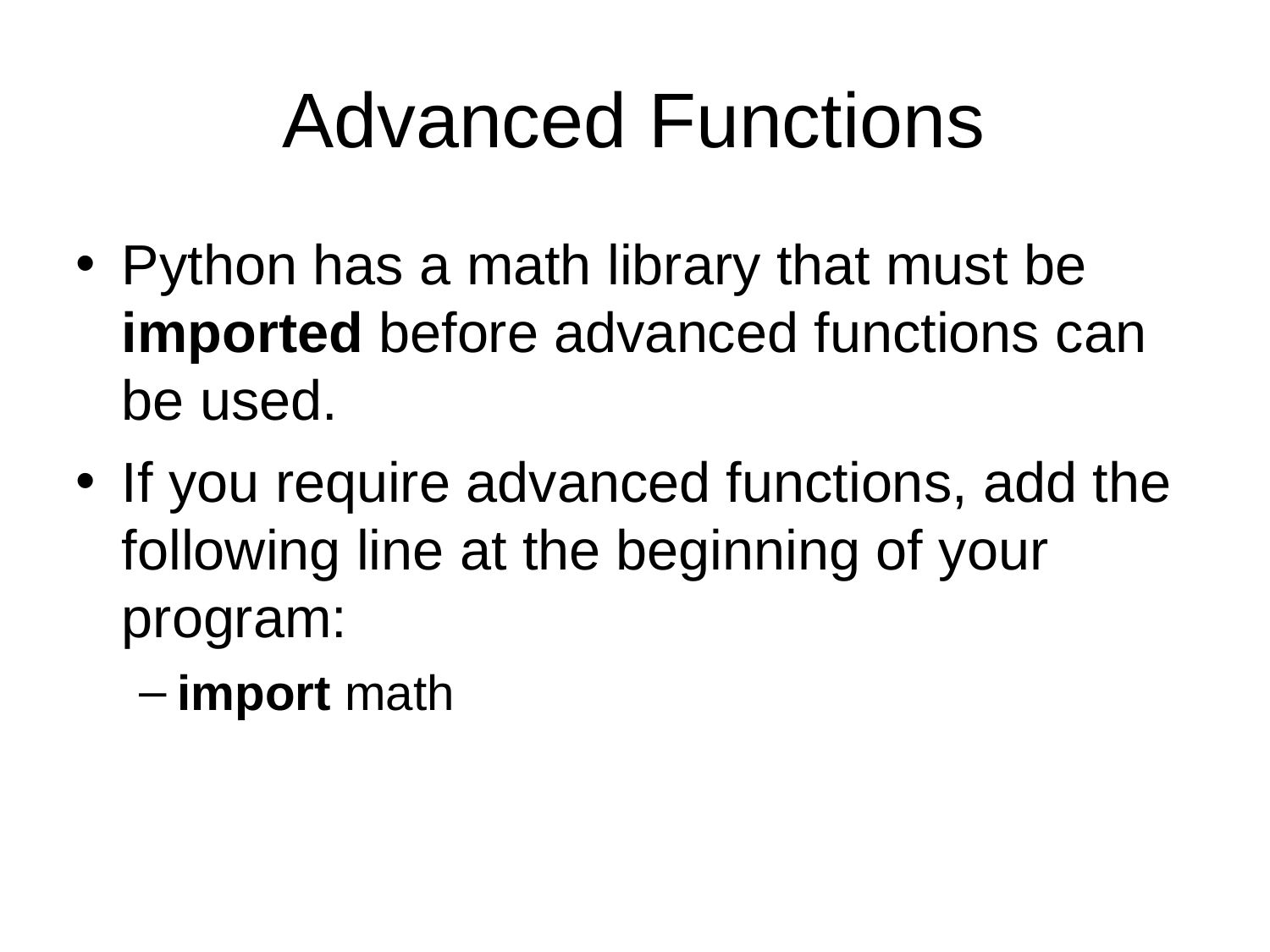

# Advanced Functions
Python has a math library that must be imported before advanced functions can be used.
If you require advanced functions, add the following line at the beginning of your program:
import math